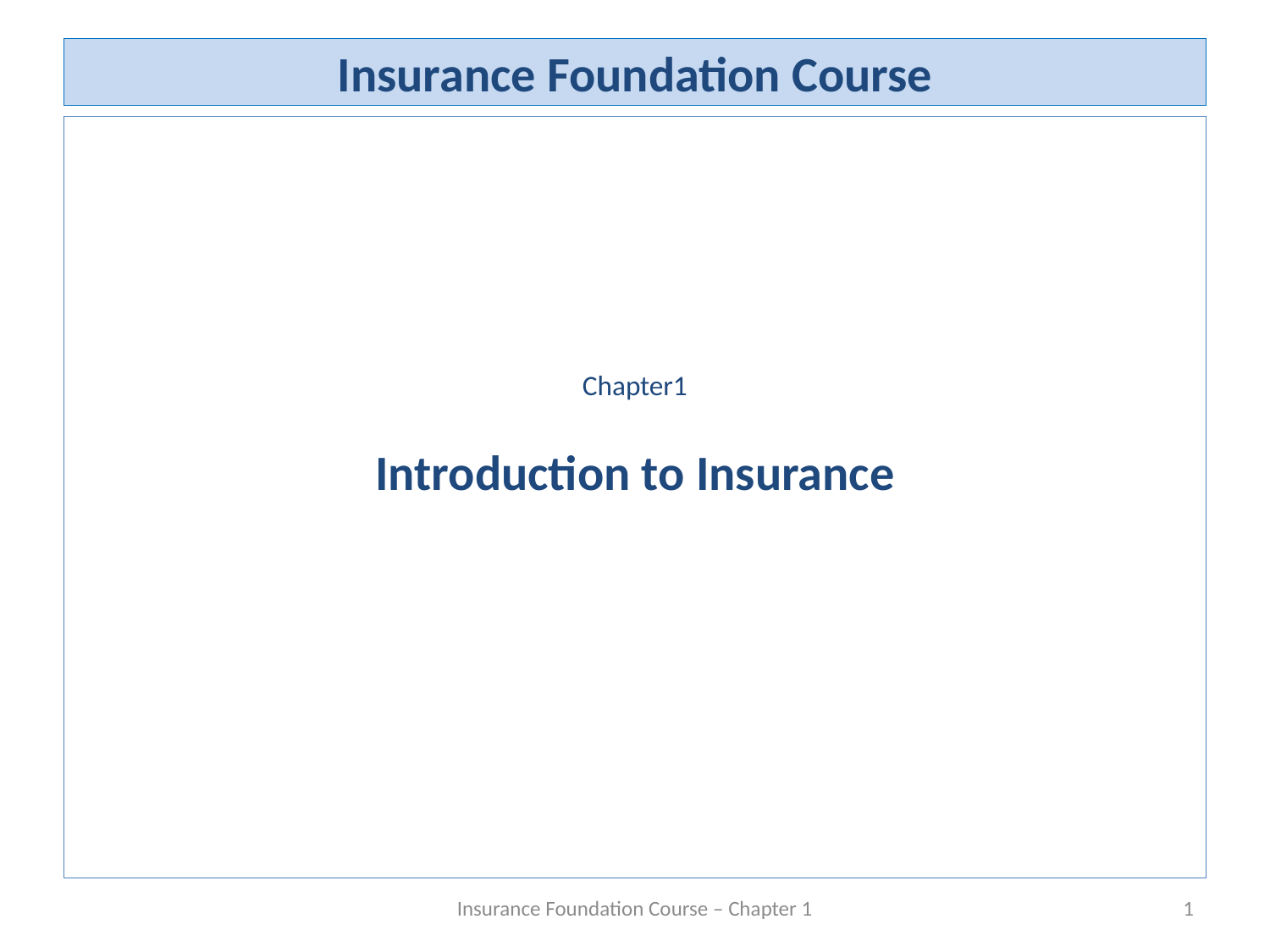

# Insurance Foundation Course

Chapter1
Introduction to Insurance
Insurance Foundation Course – Chapter 1
1